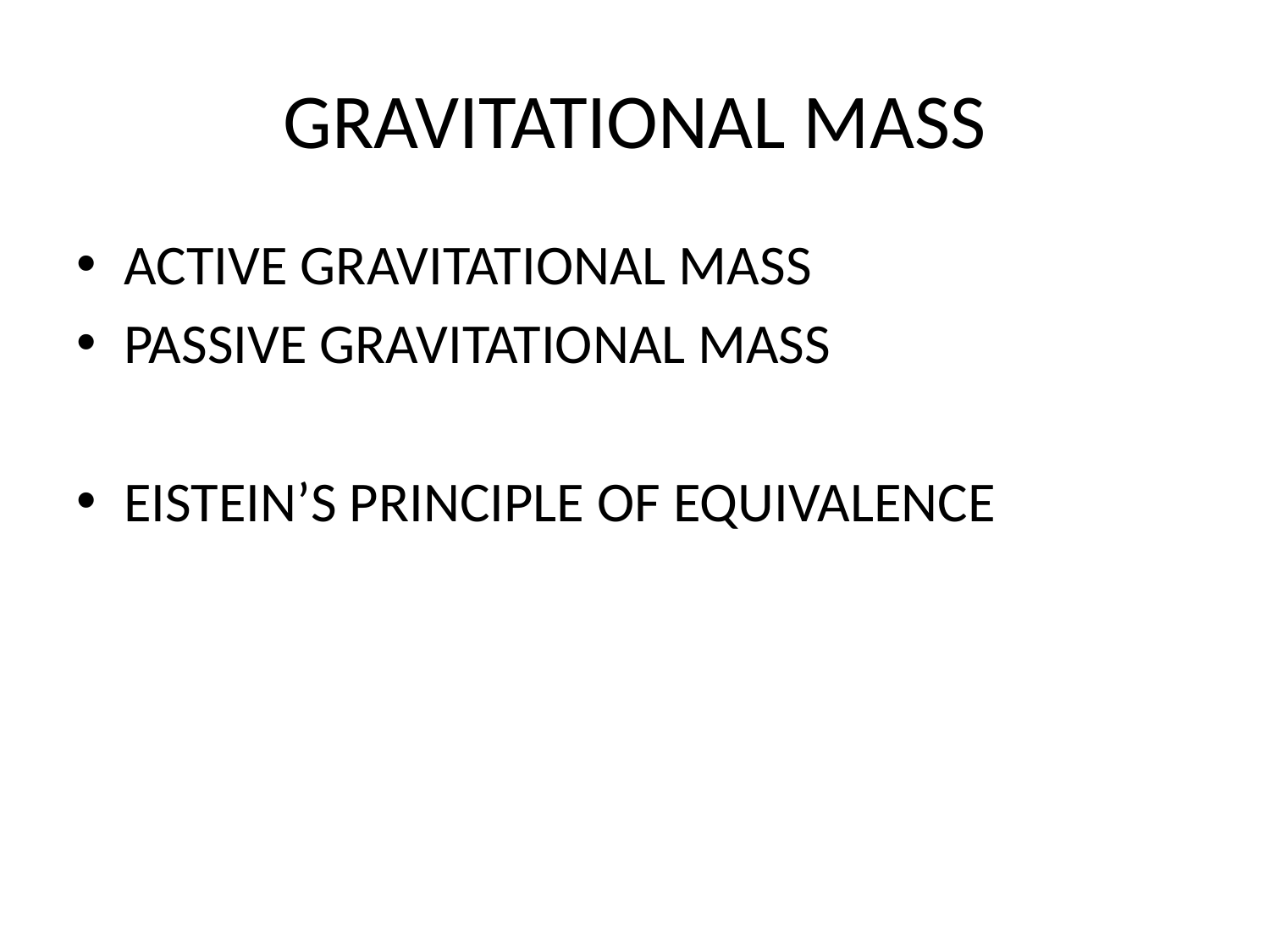

# GRAVITATIONAL MASS
ACTIVE GRAVITATIONAL MASS
PASSIVE GRAVITATIONAL MASS

EISTEIN’S PRINCIPLE OF EQUIVALENCE